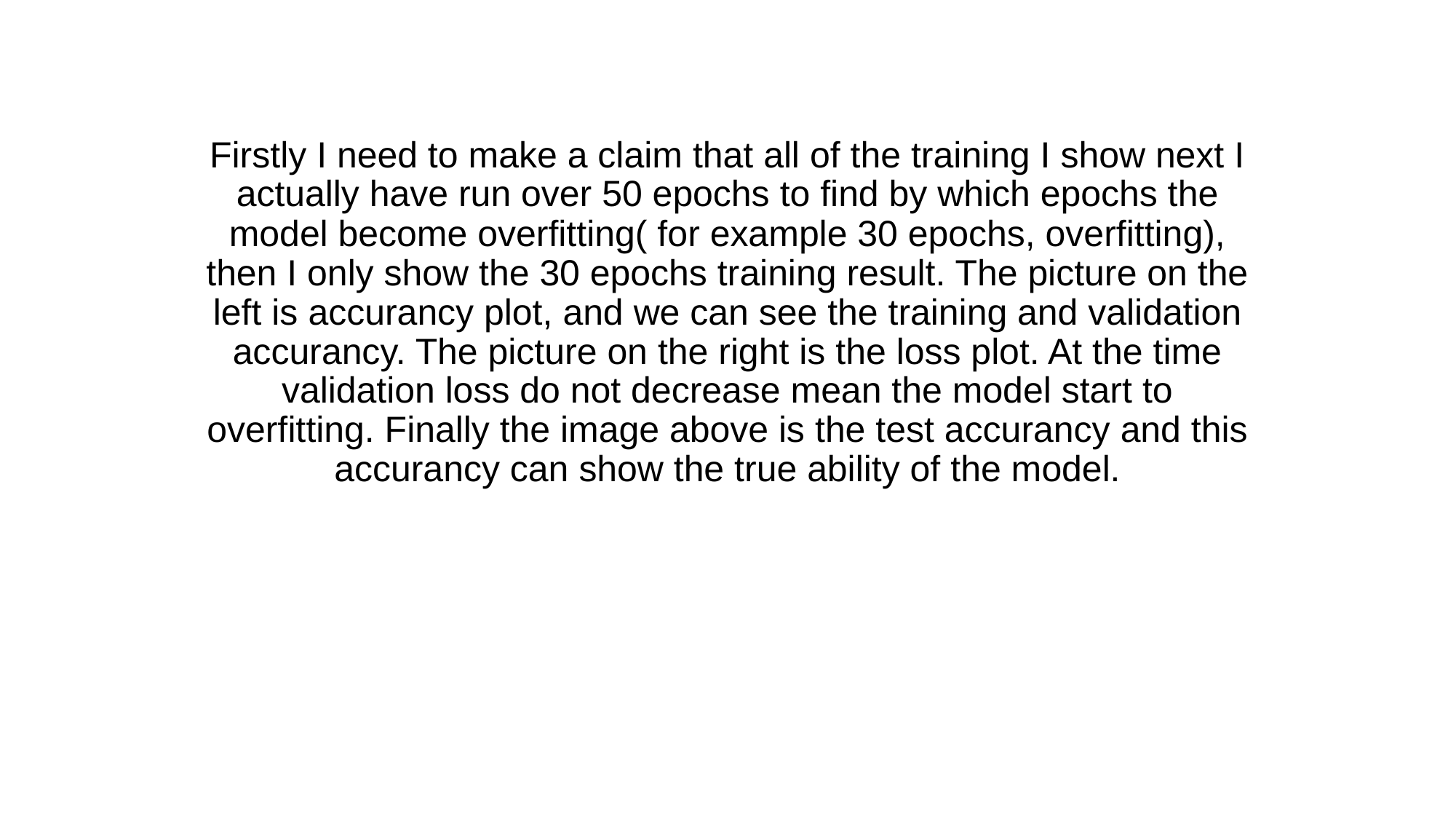

Firstly I need to make a claim that all of the training I show next I actually have run over 50 epochs to find by which epochs the model become overfitting( for example 30 epochs, overfitting), then I only show the 30 epochs training result. The picture on the left is accurancy plot, and we can see the training and validation accurancy. The picture on the right is the loss plot. At the time validation loss do not decrease mean the model start to overfitting. Finally the image above is the test accurancy and this accurancy can show the true ability of the model.